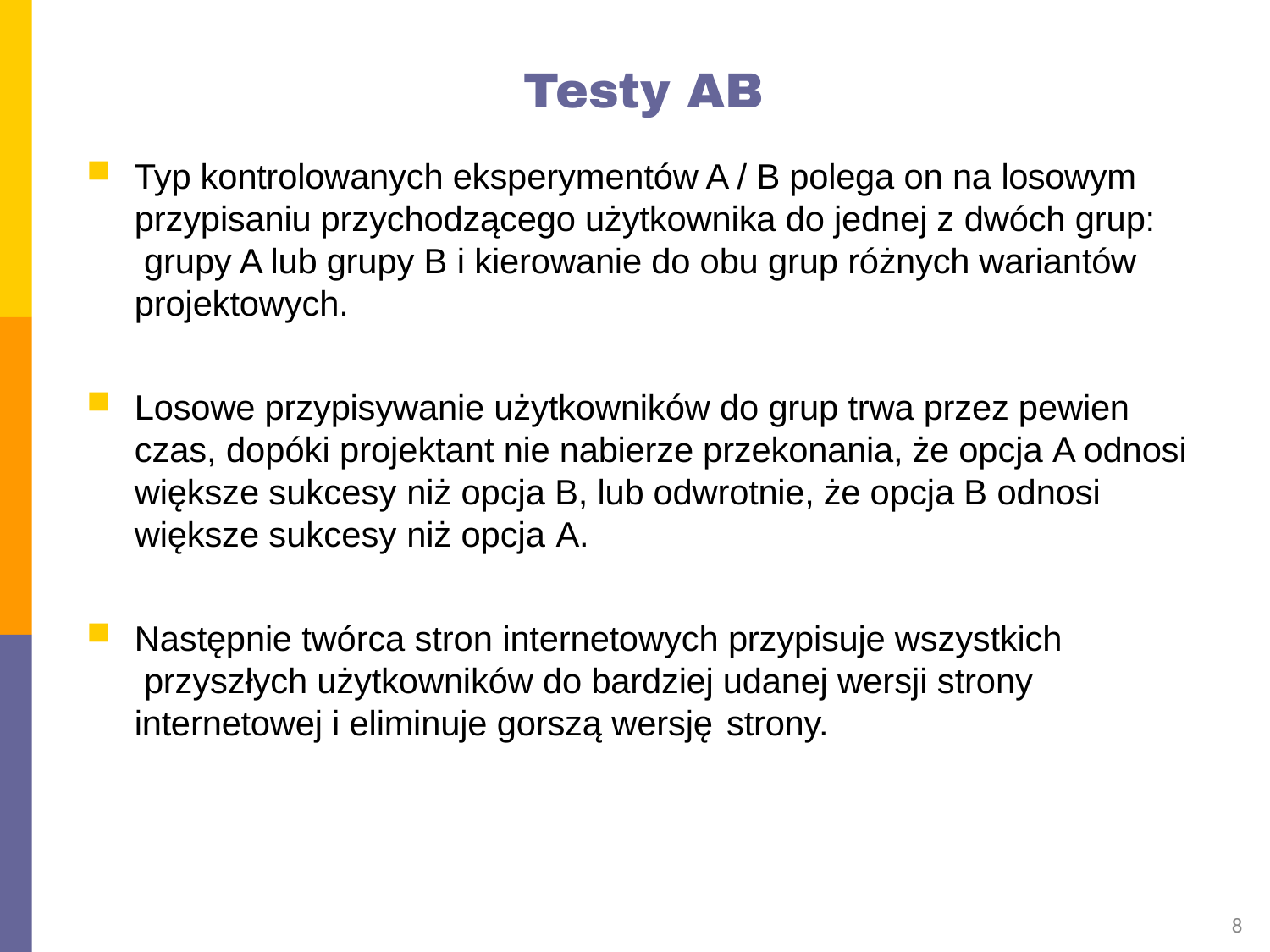

# Testy AB
Typ kontrolowanych eksperymentów A / B polega on na losowym  przypisaniu przychodzącego użytkownika do jednej z dwóch grup:  grupy A lub grupy B i kierowanie do obu grup różnych wariantów  projektowych.

Losowe przypisywanie użytkowników do grup trwa przez pewien  czas, dopóki projektant nie nabierze przekonania, że opcja A odnosi  większe sukcesy niż opcja B, lub odwrotnie, że opcja B odnosi  większe sukcesy niż opcja A.

Następnie twórca stron internetowych przypisuje wszystkich  przyszłych użytkowników do bardziej udanej wersji strony  internetowej i eliminuje gorszą wersję strony.

8